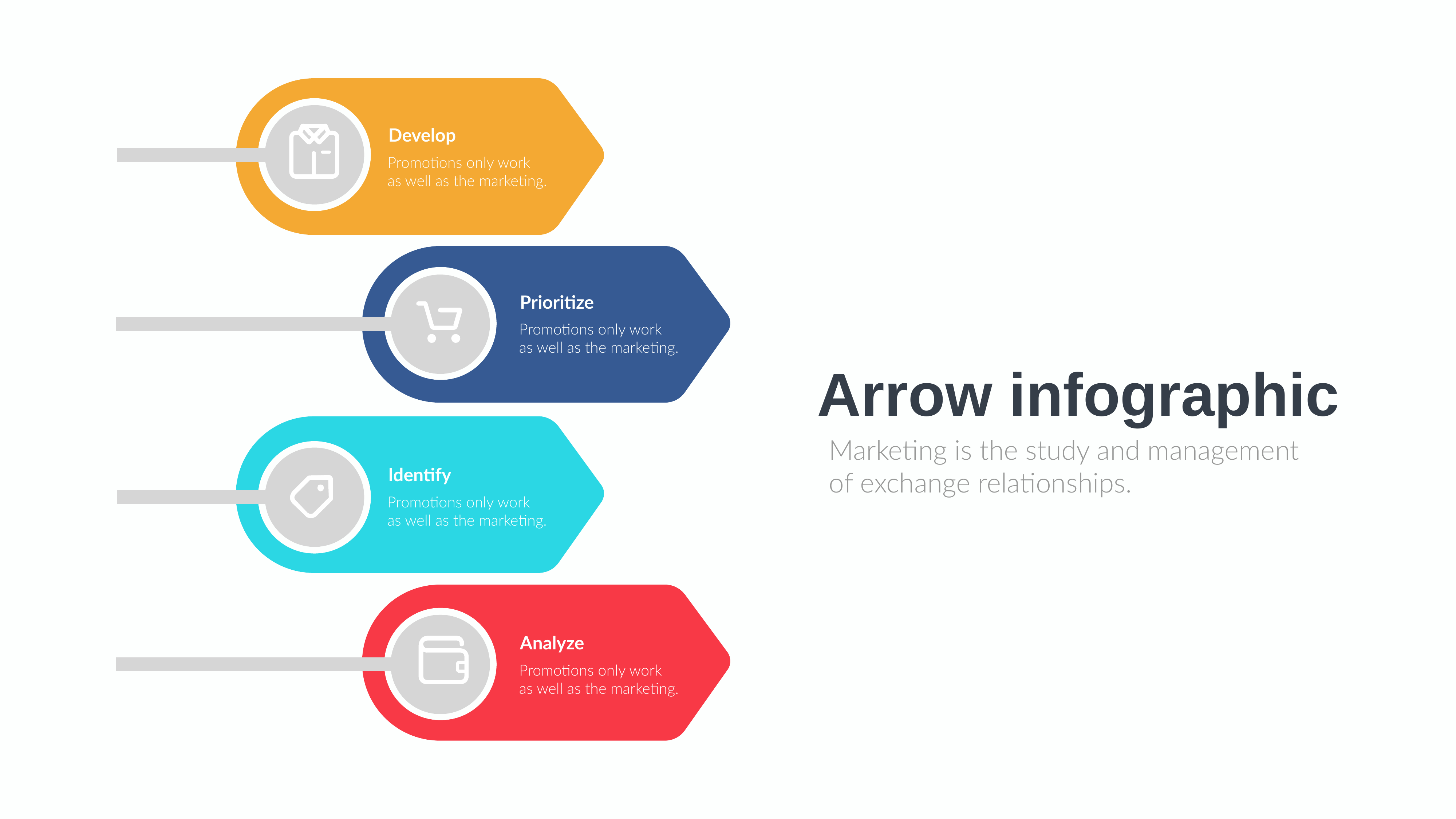

Develop
Promotions only work
as well as the marketing.

Prioritize
Promotions only work
as well as the marketing.

Arrow infographic
Marketing is the study and management
of exchange relationships.

Identify
Promotions only work
as well as the marketing.

Analyze
Promotions only work
as well as the marketing.